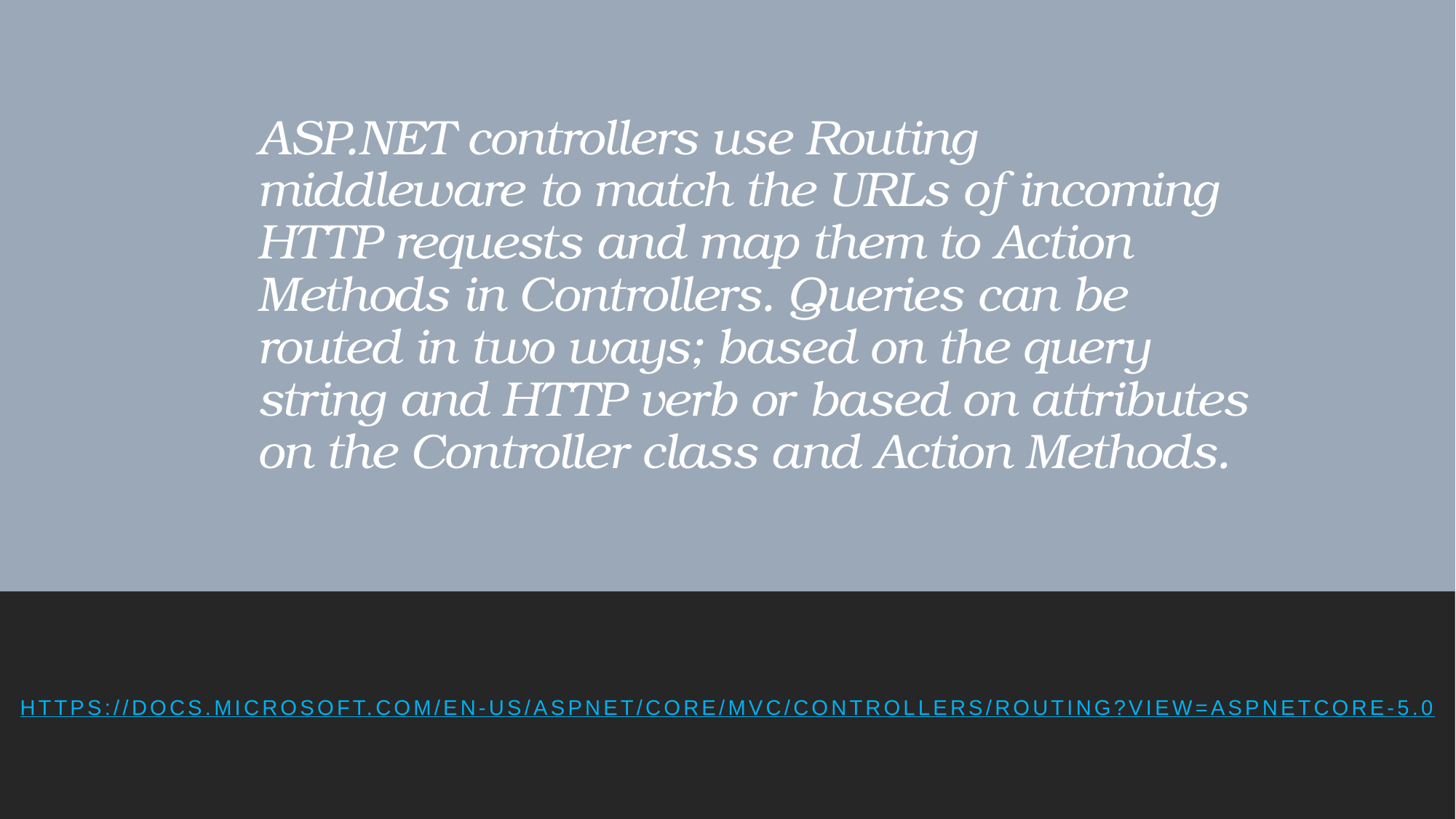

# ASP.NET controllers use Routing middleware to match the URLs of incoming HTTP requests and map them to Action Methods in Controllers. Queries can be routed in two ways; based on the query string and HTTP verb or based on attributes on the Controller class and Action Methods.
https://docs.microsoft.com/en-us/aspnet/core/mvc/controllers/routing?view=aspnetcore-5.0